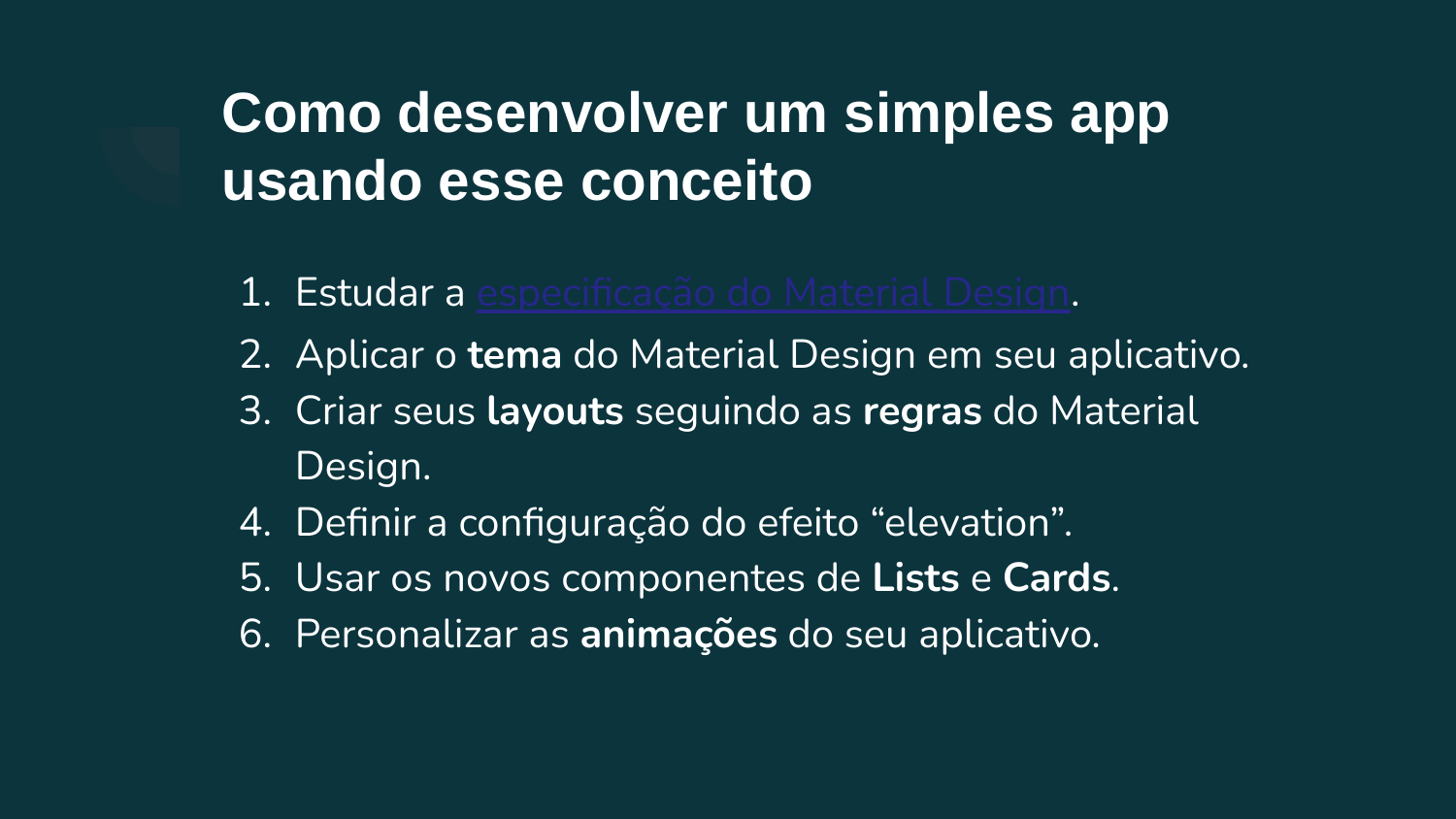

# Como desenvolver um simples app usando esse conceito
Estudar a especificação do Material Design.
Aplicar o tema do Material Design em seu aplicativo.
Criar seus layouts seguindo as regras do Material Design.
Definir a configuração do efeito “elevation”.
Usar os novos componentes de Lists e Cards.
Personalizar as animações do seu aplicativo.